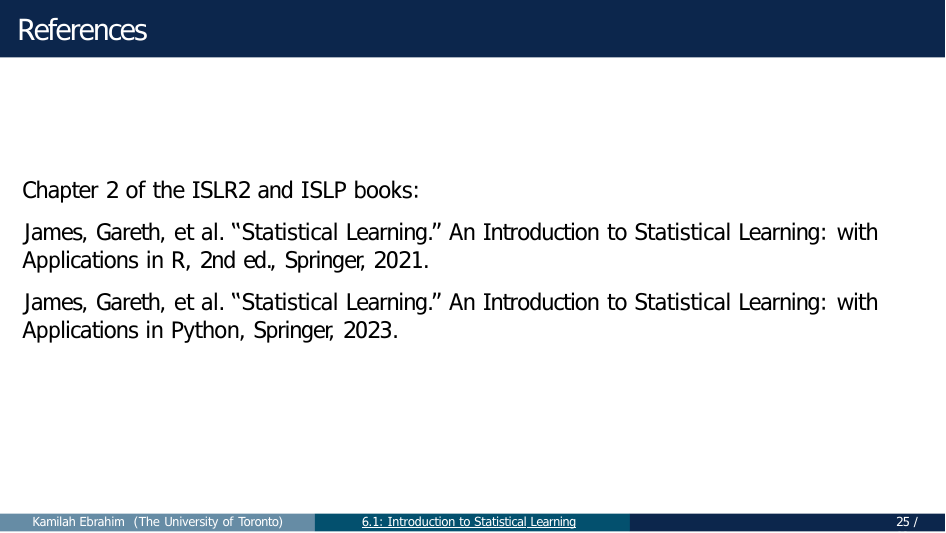

# References
Chapter 2 of the ISLR2 and ISLP books:
James, Gareth, et al. “Statistical Learning.” An Introduction to Statistical Learning: with Applications in R, 2nd ed., Springer, 2021.
James, Gareth, et al. “Statistical Learning.” An Introduction to Statistical Learning: with Applications in Python, Springer, 2023.
Kamilah Ebrahim (The University of Toronto)
6.1: Introduction to Statistical Learning
25 / 23